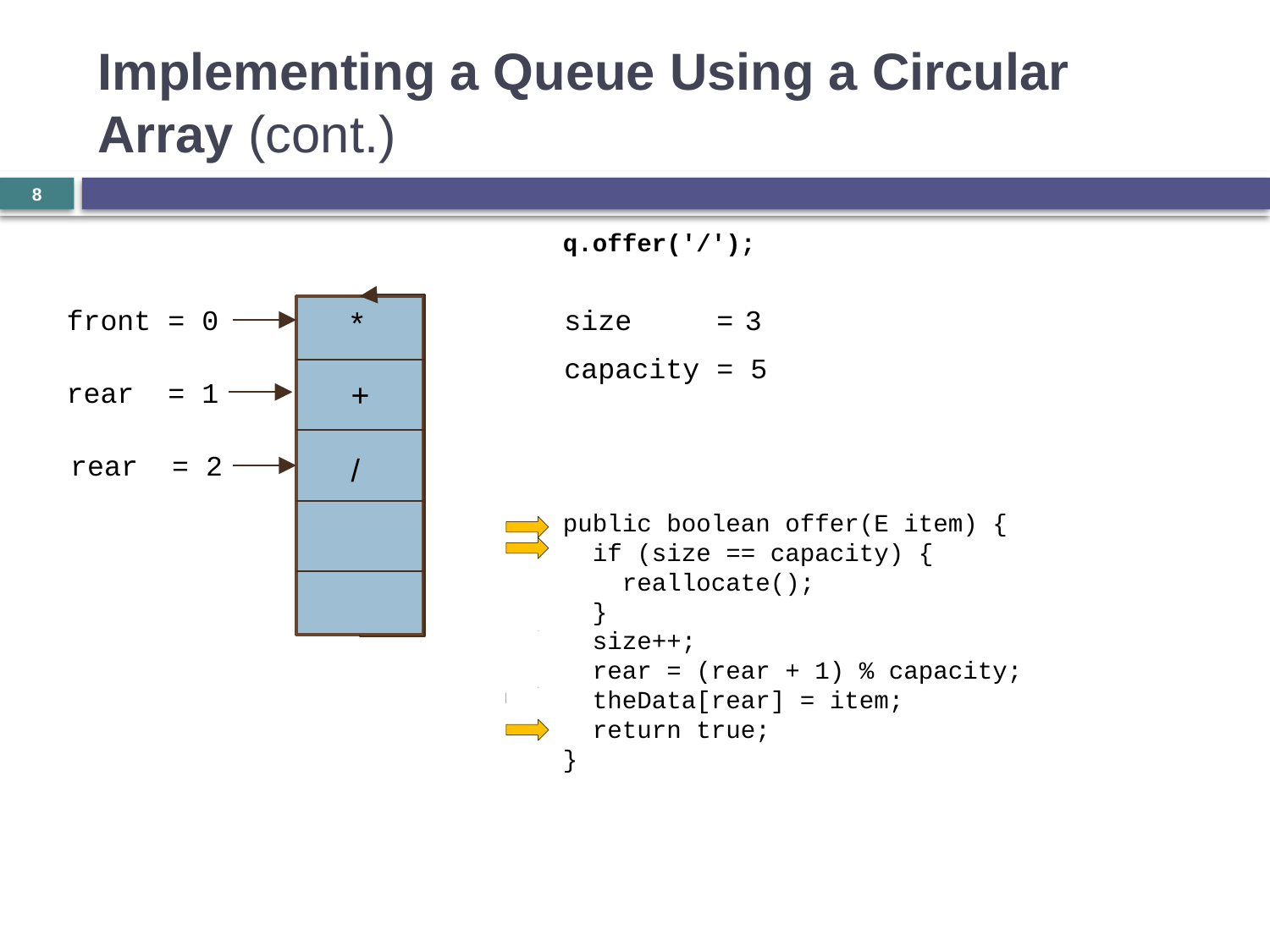

# Implementing a Queue Using a Circular Array (cont.)
8
q.offer('/');

size     = 2
3
front = 0
*
capacity = 5
rear  = 1
+
rear  = 2
/
public boolean offer(E item) {
  if (size == capacity) {
    reallocate();
  }
  size++;
  rear = (rear + 1) % capacity;
  theData[rear] = item;
  return true;
}